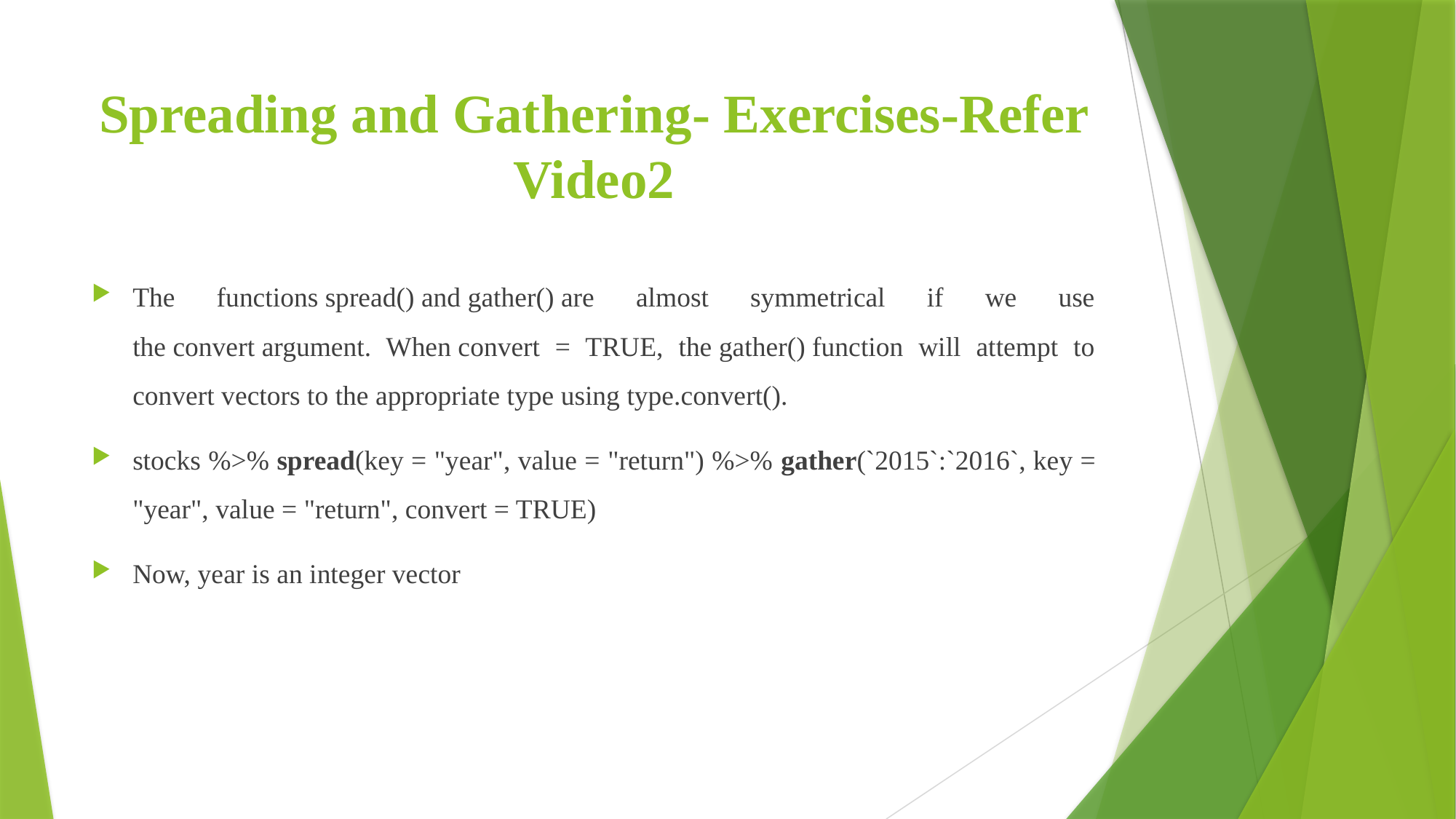

# Spreading and Gathering- Exercises-Refer Video2
The functions spread() and gather() are almost symmetrical if we use the convert argument. When convert = TRUE, the gather() function will attempt to convert vectors to the appropriate type using type.convert().
stocks %>% spread(key = "year", value = "return") %>% gather(`2015`:`2016`, key = "year", value = "return", convert = TRUE)
Now, year is an integer vector